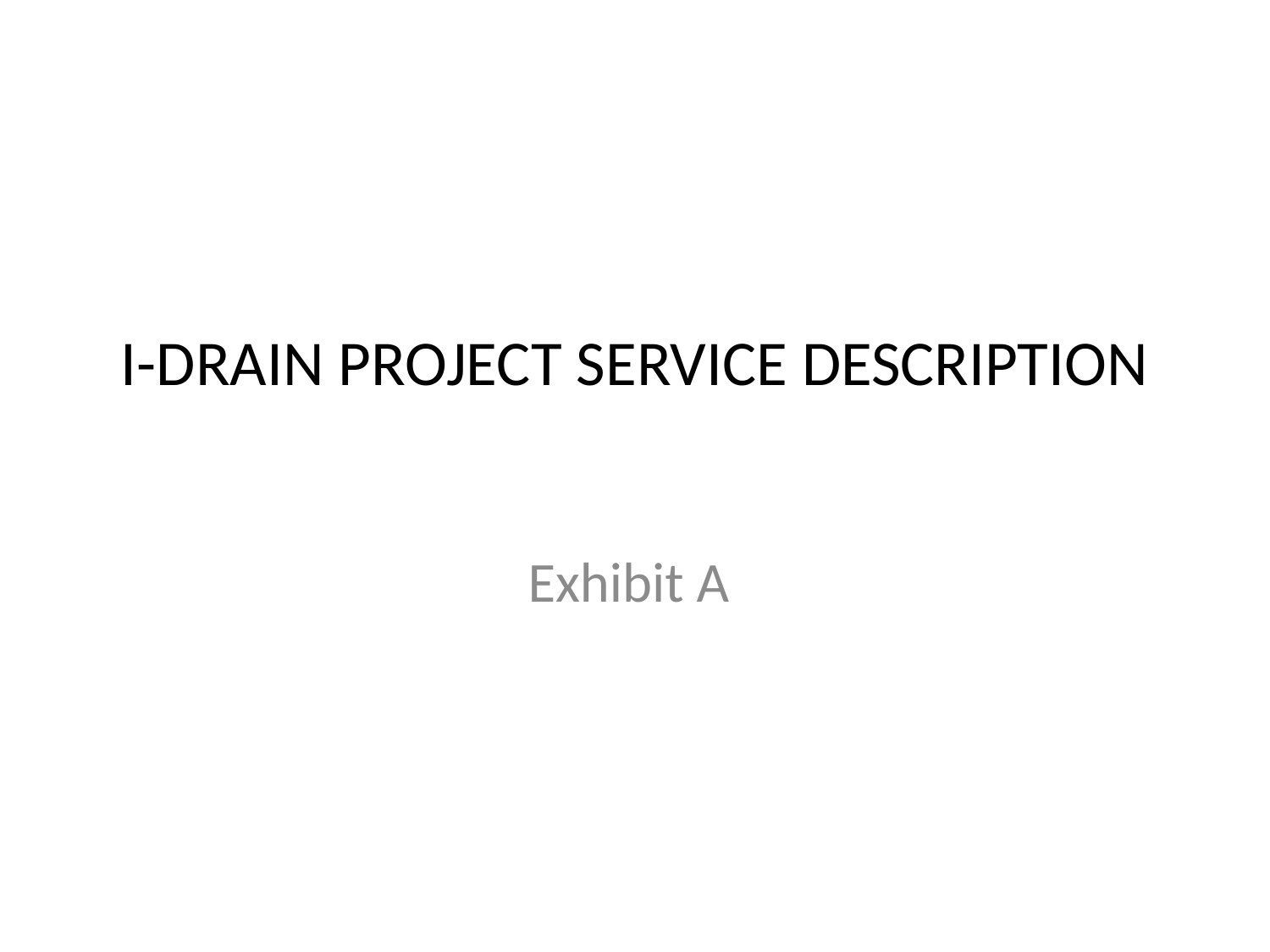

# I-DRAIN PROJECT SERVICE DESCRIPTION
Exhibit A